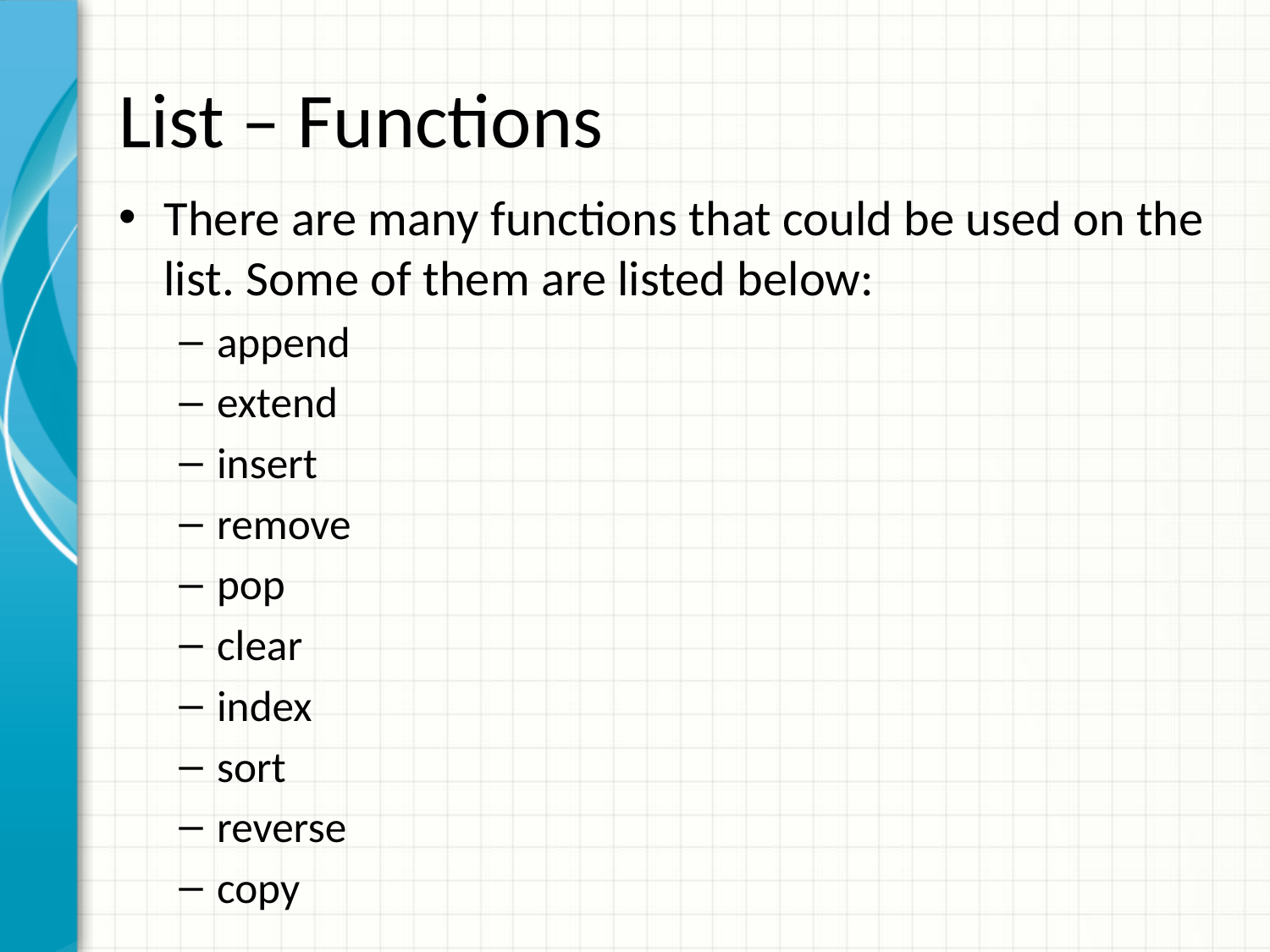

# List – Functions
There are many functions that could be used on the list. Some of them are listed below:
append
extend
insert
remove
pop
clear
index
sort
reverse
copy